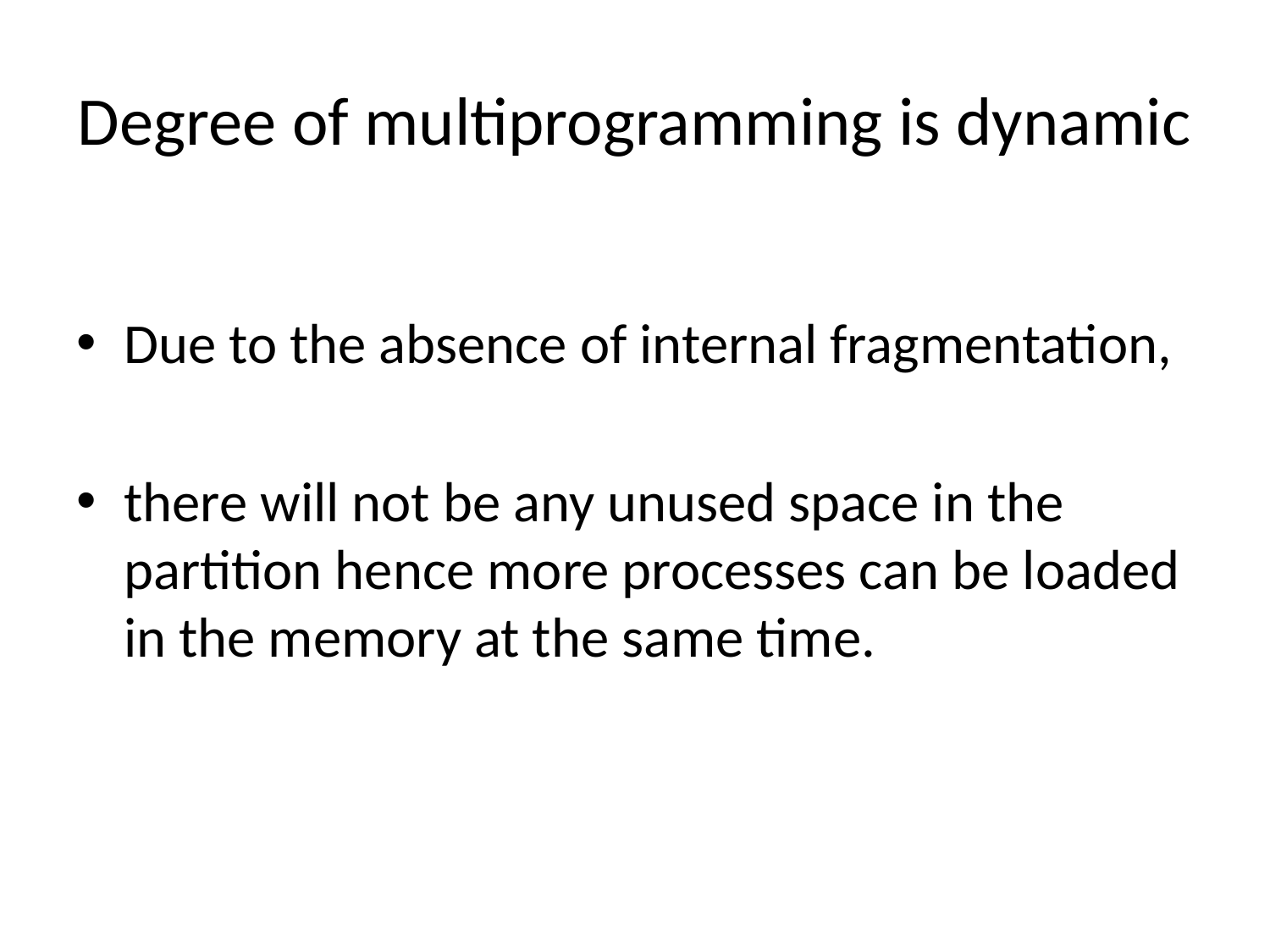

# Degree of multiprogramming is dynamic

Due to the absence of internal fragmentation,

there will not be any unused space in the partition hence more processes can be loaded in the memory at the same time.